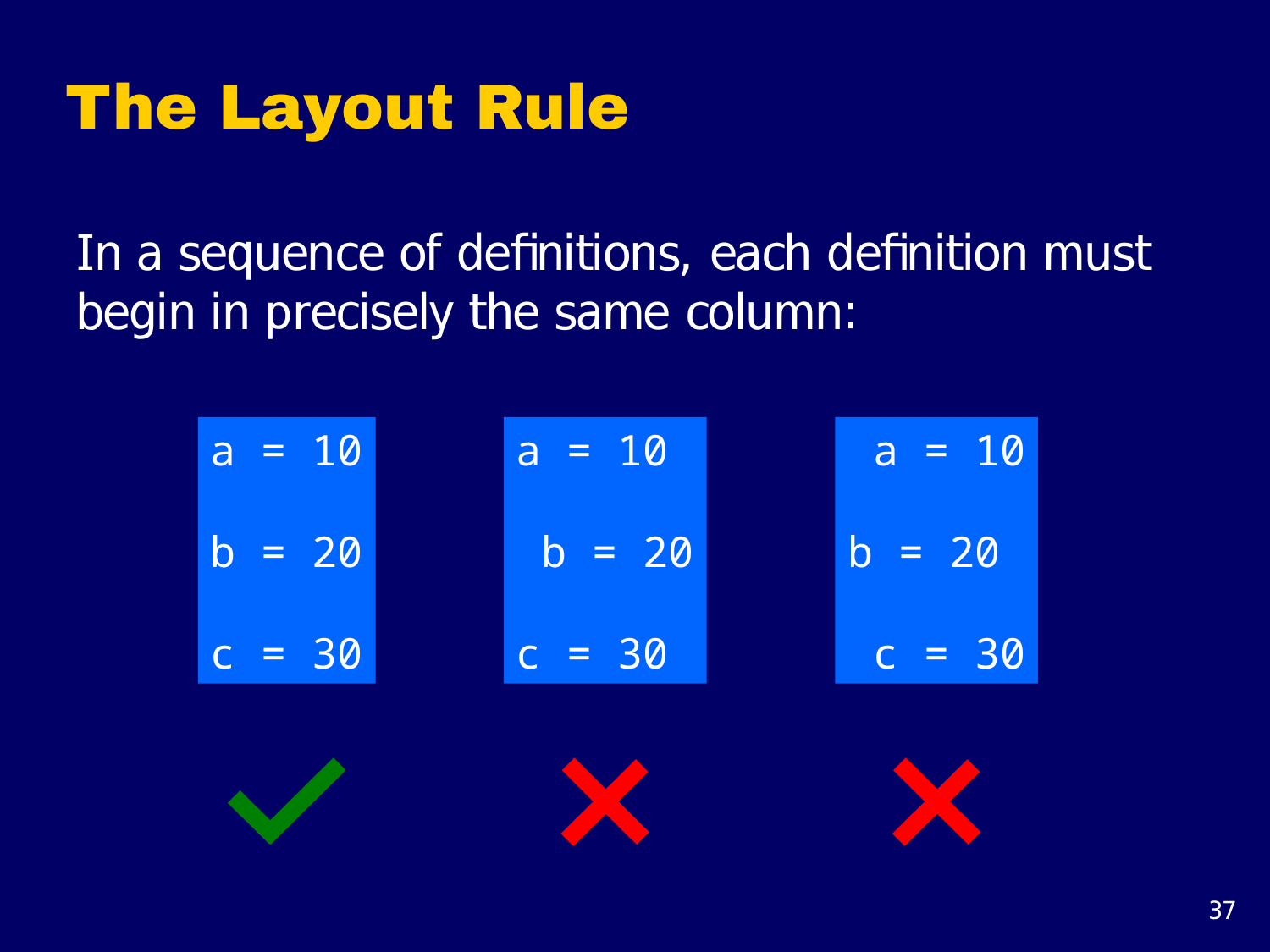

# The Layout Rule
In a sequence of definitions, each definition must begin in precisely the same column:
a = 10

b = 20

c = 30
a = 10

 b = 20

c = 30
 a = 10

b = 20

 c = 30

37